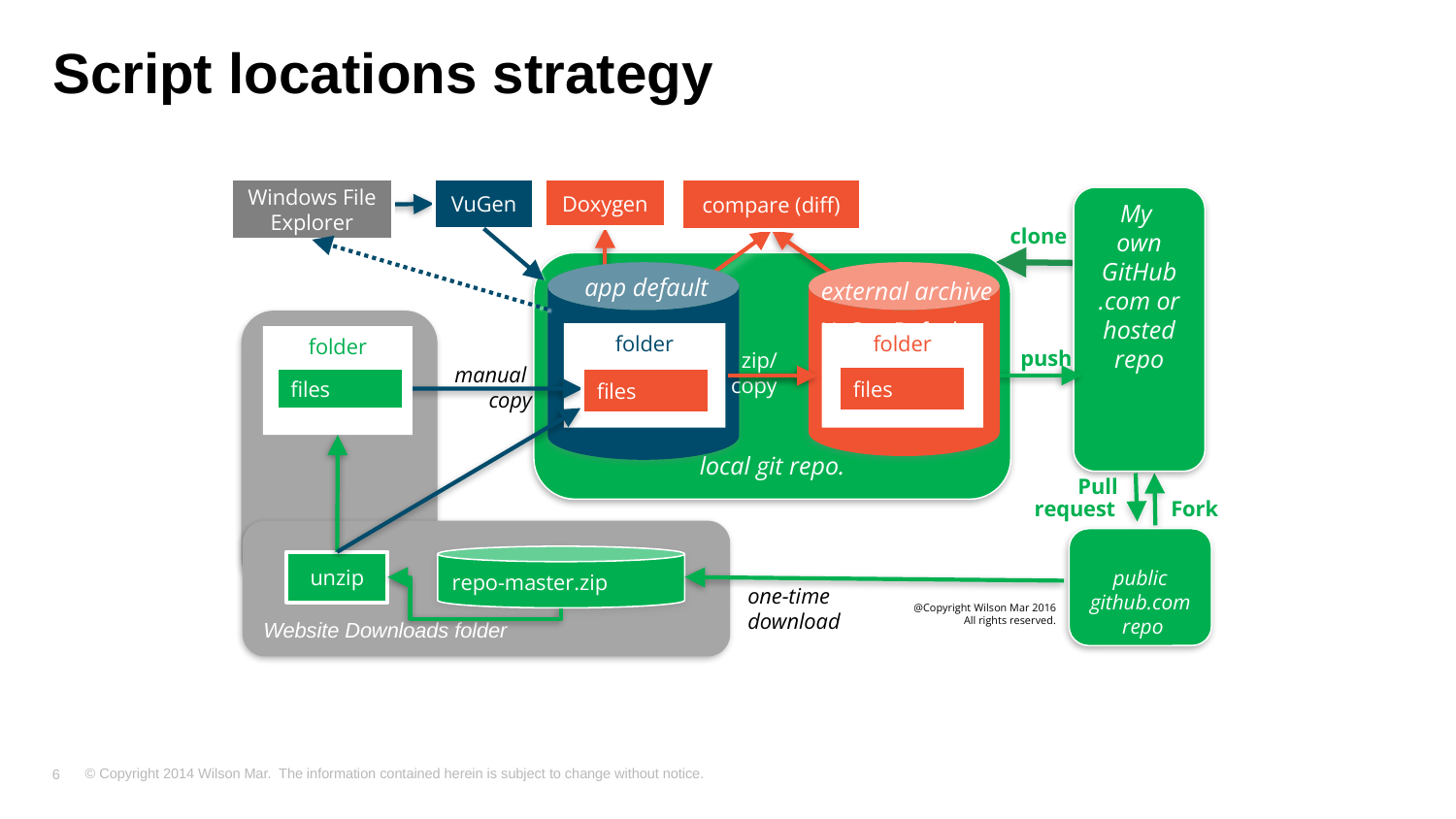

# Script locations strategy
Windows File
Explorer
VuGen
Doxygen
compare (diff)
My
own
GitHub
.com or hosted
repo

clone
local git repo.

VuGen Default
app default
external archive

folder
folder
folder
push
zip/
copy
manual
copy
files
files
files
files
Pull
request
Fork
Website Downloads folder

public
github.com
 repo

repo-master.zip
unzip
one-time
download
@Copyright Wilson Mar 2016
All rights reserved.